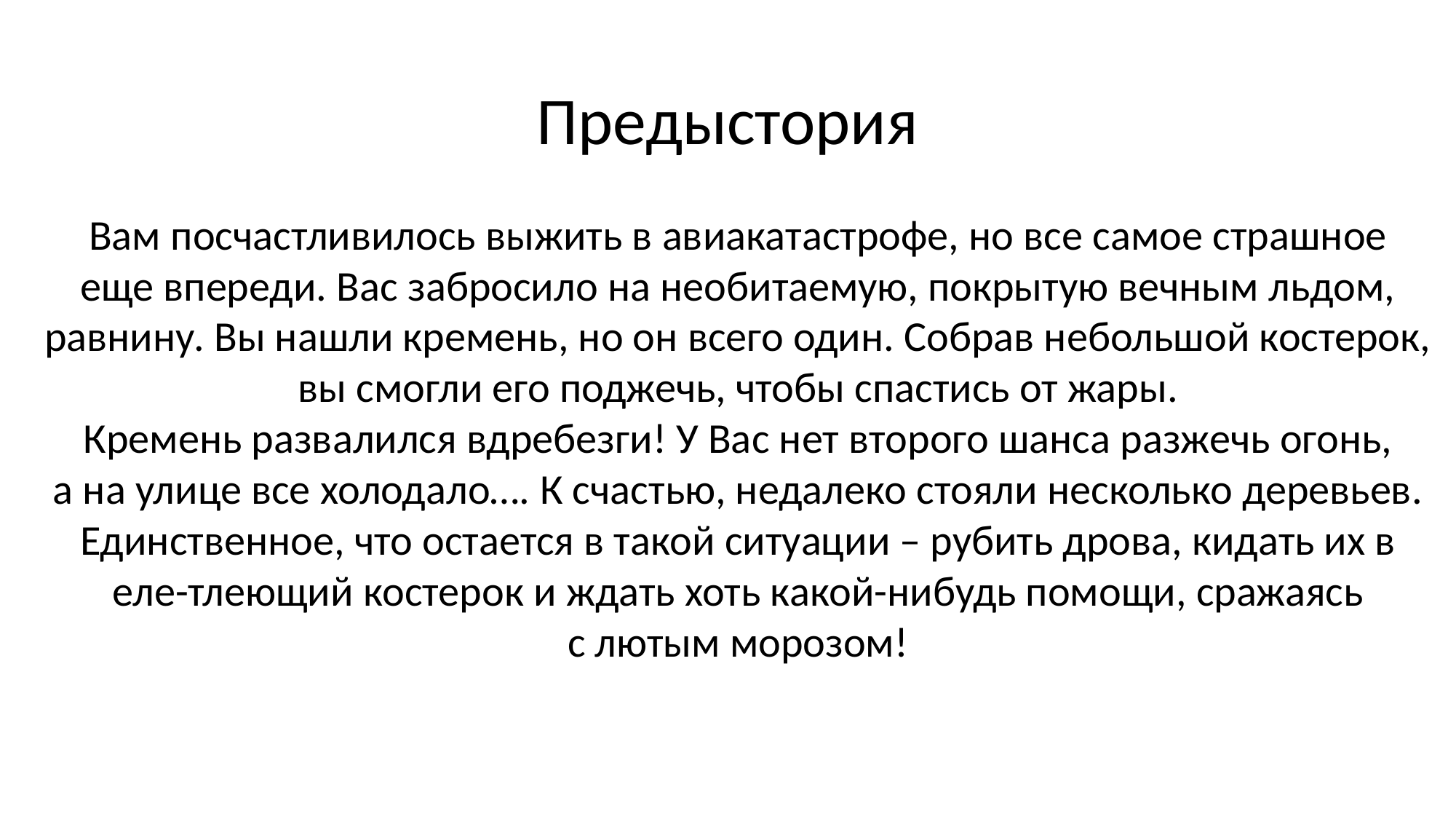

# Предыстория
Вам посчастливилось выжить в авиакатастрофе, но все самое страшное
еще впереди. Вас забросило на необитаемую, покрытую вечным льдом,
равнину. Вы нашли кремень, но он всего один. Собрав небольшой костерок,
вы смогли его поджечь, чтобы спастись от жары.
Кремень развалился вдребезги! У Вас нет второго шанса разжечь огонь,
а на улице все холодало…. К счастью, недалеко стояли несколько деревьев.
Единственное, что остается в такой ситуации – рубить дрова, кидать их в
еле-тлеющий костерок и ждать хоть какой-нибудь помощи, сражаясь
с лютым морозом!